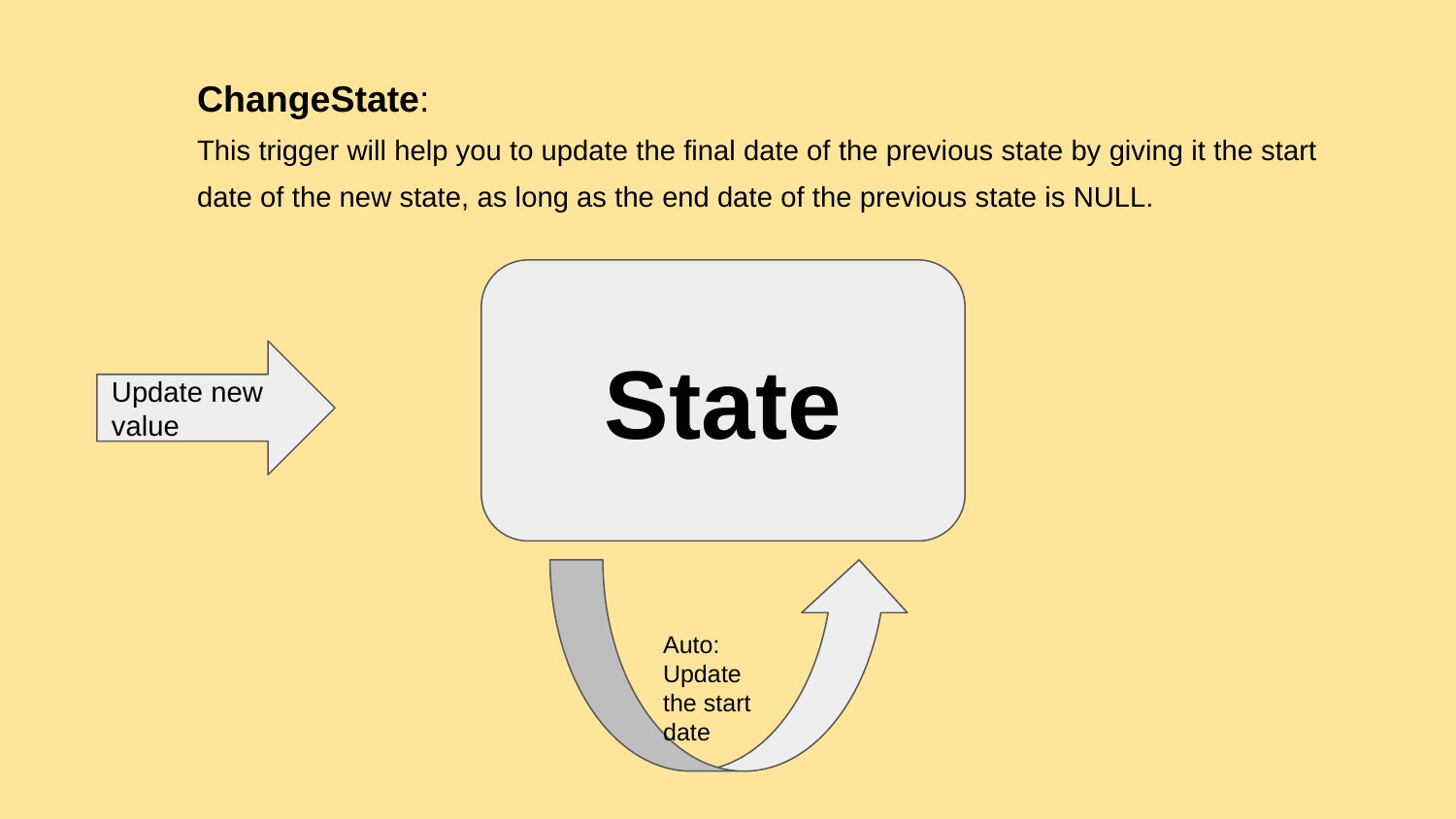

ChangeState:
This trigger will help you to update the final date of the previous state by giving it the start date of the new state, as long as the end date of the previous state is NULL.

State
Update new value

Auto:
Update the start date